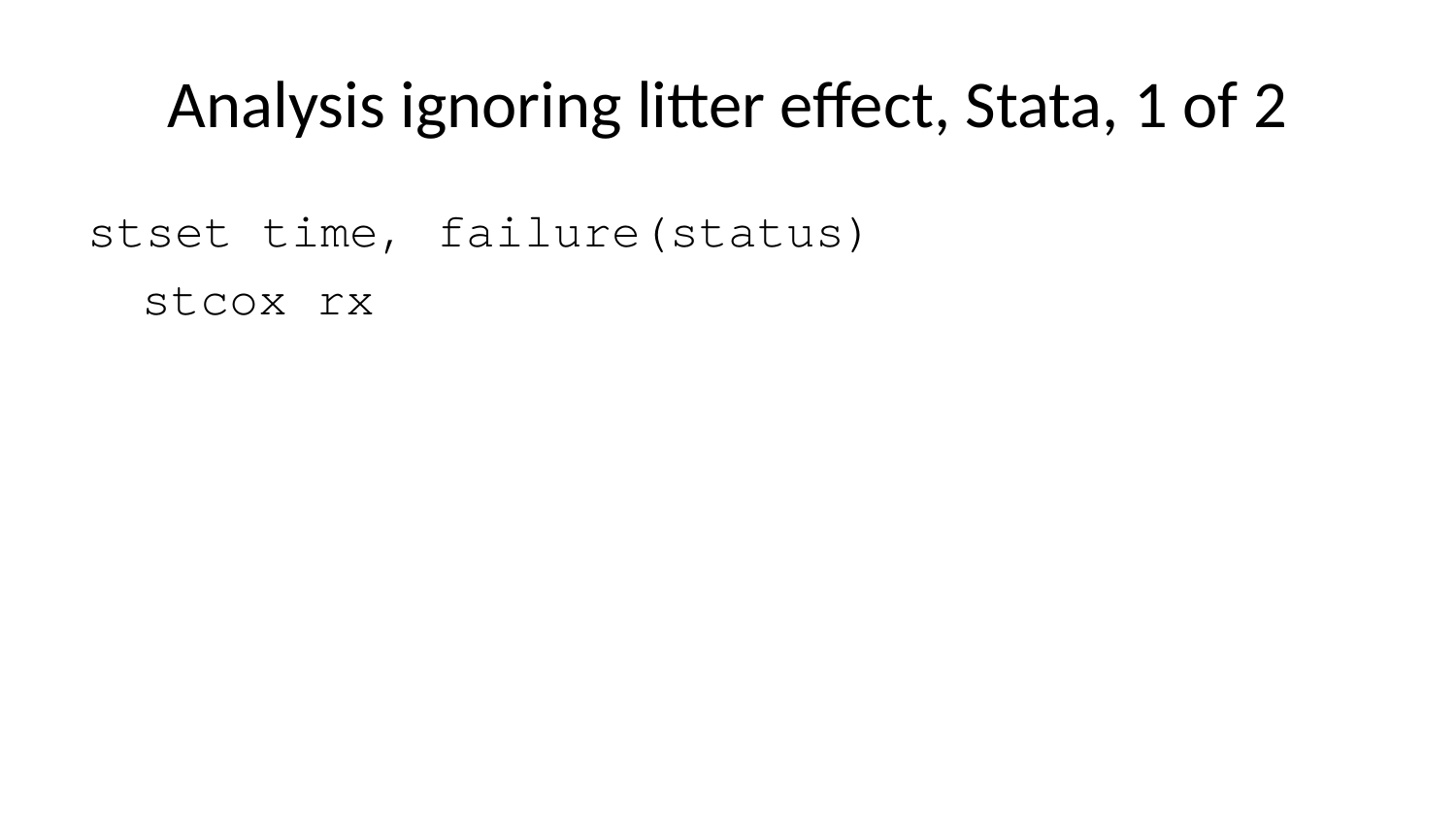

# Analysis ignoring litter effect, Stata, 1 of 2
stset time, failure(status)
stcox rx